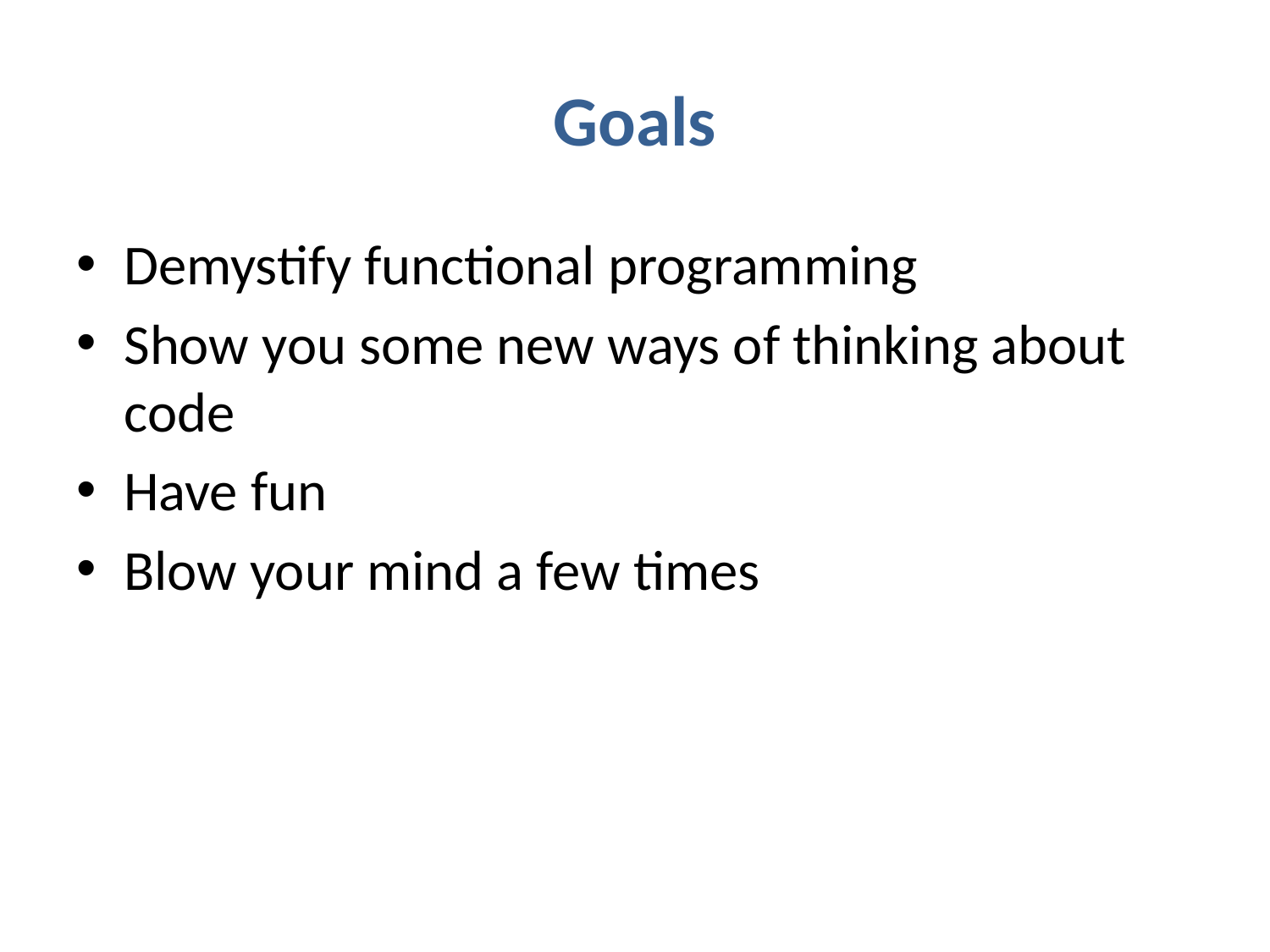

# Goals
Demystify functional programming
Show you some new ways of thinking about code
Have fun
Blow your mind a few times